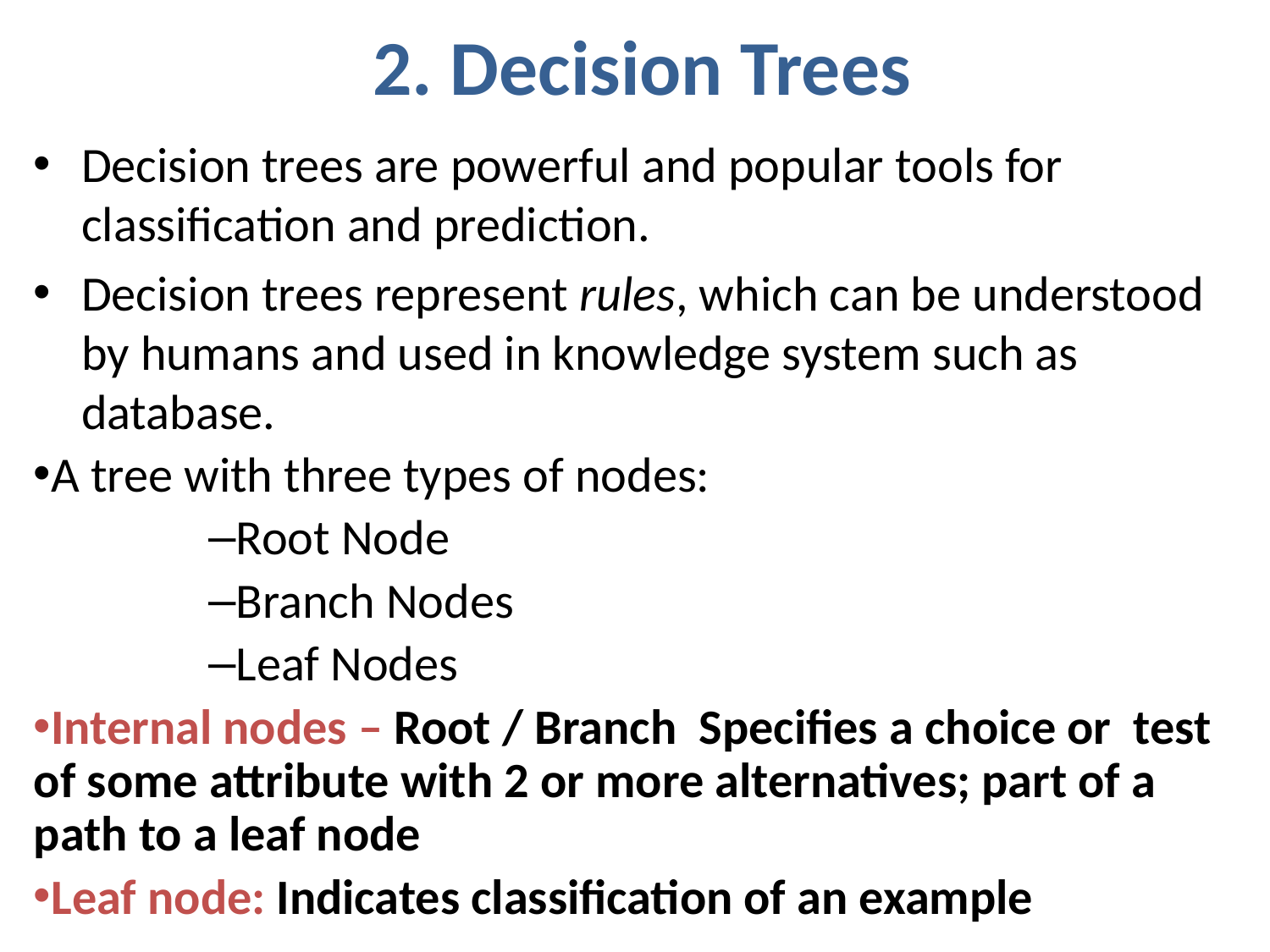

2. Decision Trees
Decision trees are powerful and popular tools for classification and prediction.
Decision trees represent rules, which can be understood by humans and used in knowledge system such as database.
A tree with three types of nodes:
Root Node
Branch Nodes
Leaf Nodes
Internal nodes – Root / Branch  Specifies a choice or  test of some attribute with 2 or more alternatives; part of a path to a leaf node
Leaf node: Indicates classification of an example